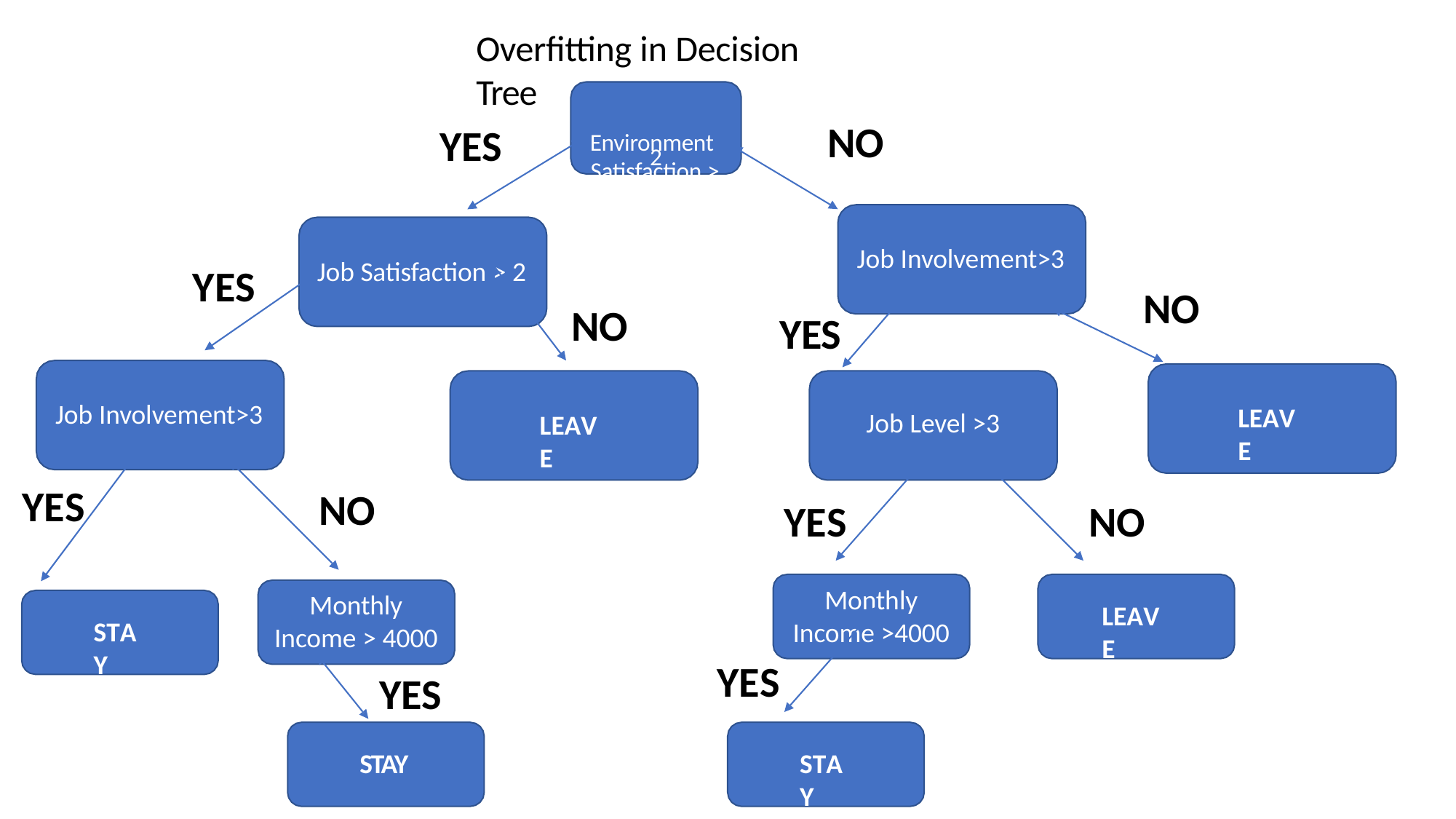

Overfitting in Decision Tree
Environment
Satisfaction >

NO
YES
2

Job Involvement>3

YES

Job Level >3
Job Satisfaction > 2
YES
NO
NO

Job Involvement>3
LEAVE
LEAVE
YES
NO
YES
NO

Monthly  Income >4000
Monthly  Income > 4000

LEAVE

STAY
YES

YES
STAY

STAY